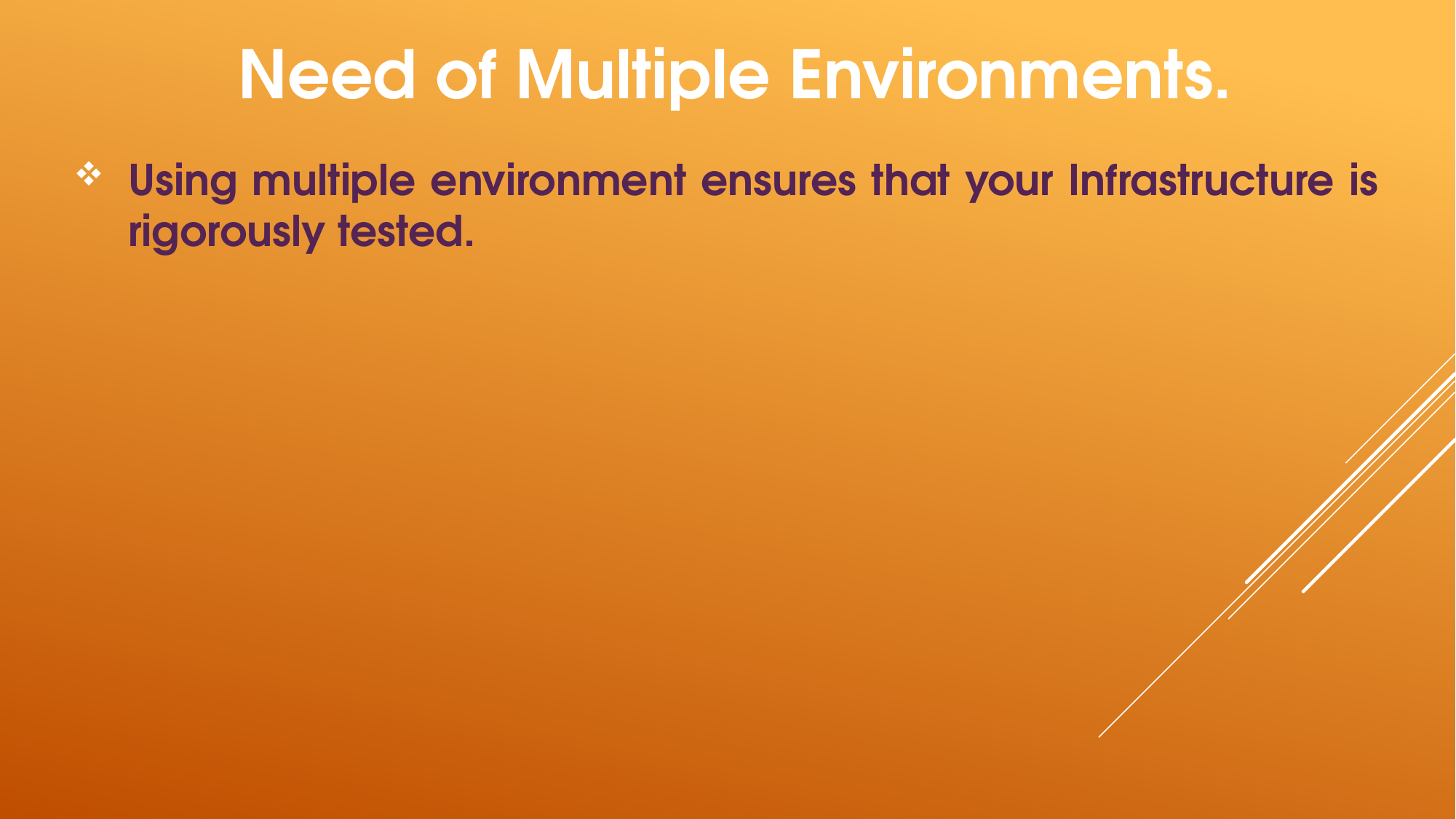

# Need of Multiple Environments.
Using multiple environment ensures that your Infrastructure is rigorously tested.